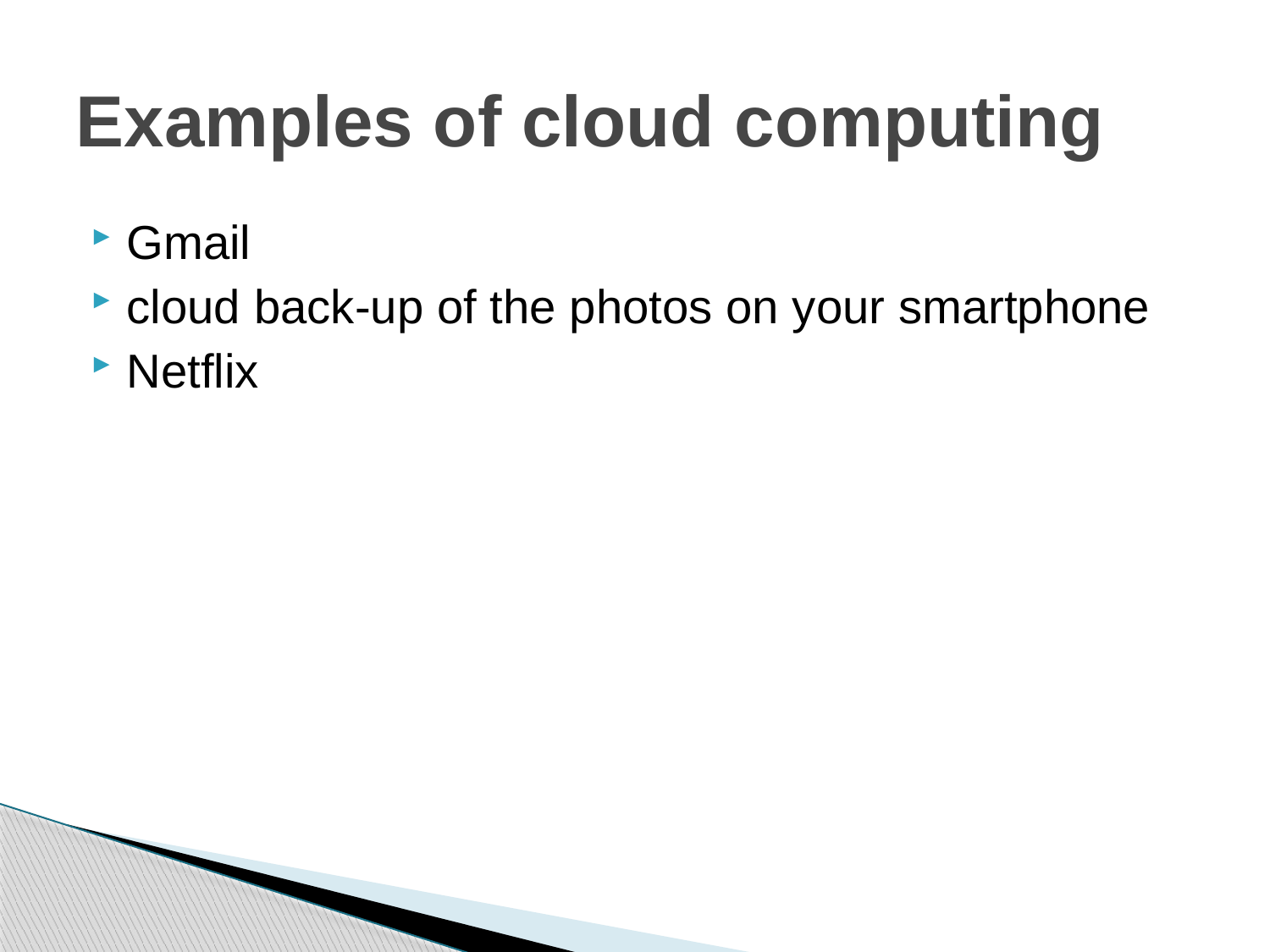

# Examples of cloud computing
Gmail
cloud back-up of the photos on your smartphone
Netflix